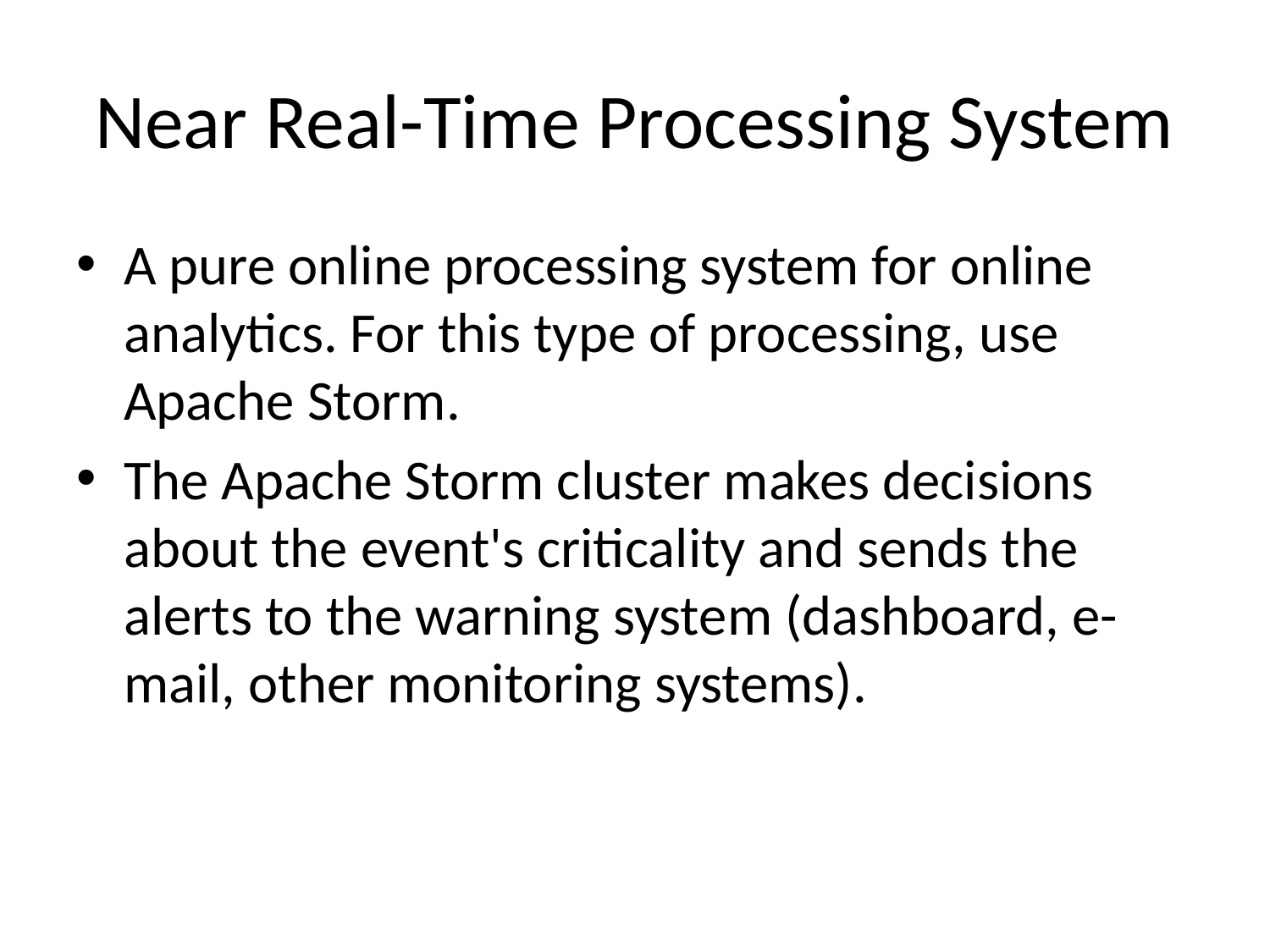

# Near Real-Time Processing System
A pure online processing system for online analytics. For this type of processing, use Apache Storm.
The Apache Storm cluster makes decisions about the event's criticality and sends the alerts to the warning system (dashboard, e-mail, other monitoring systems).